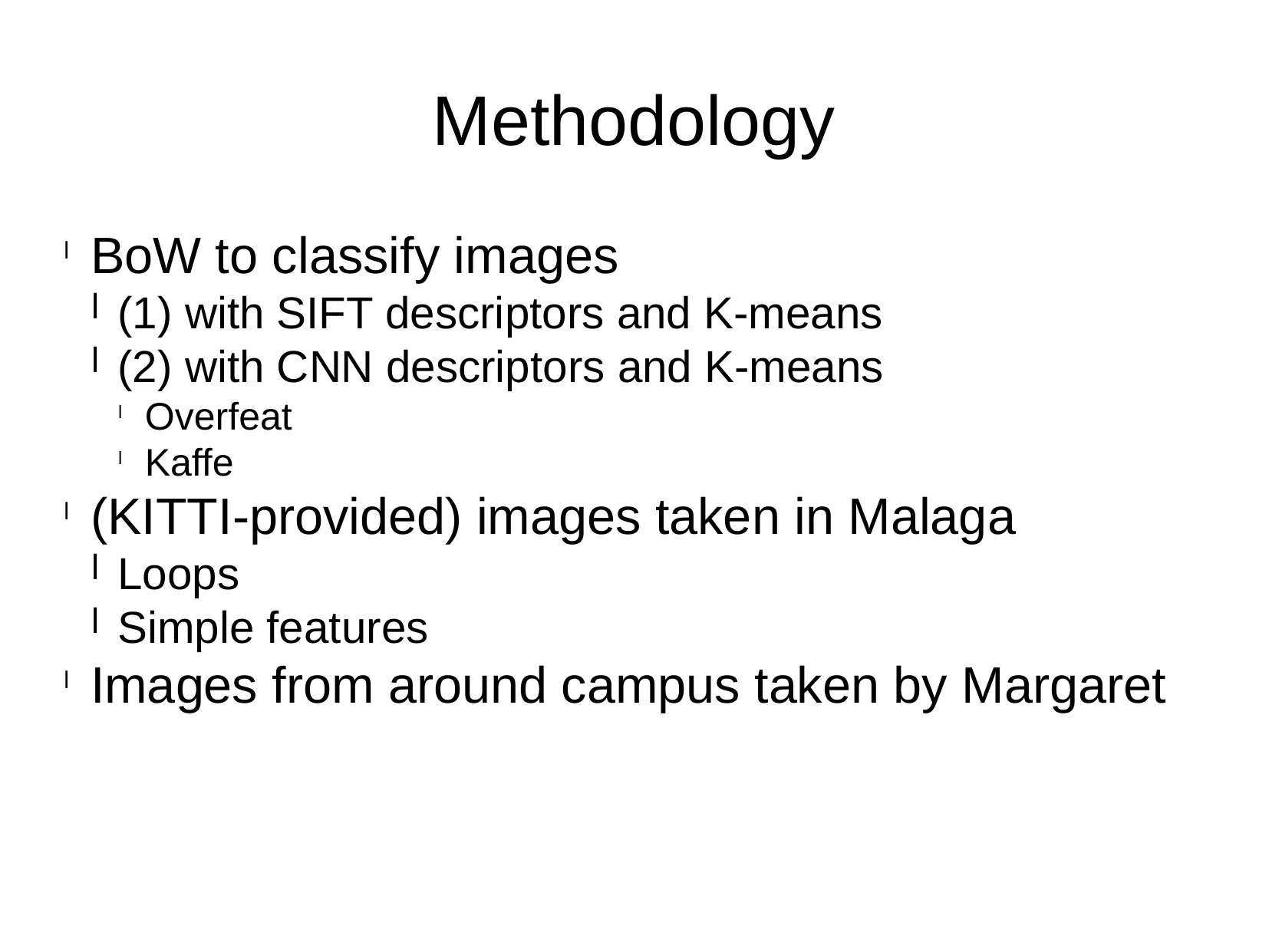

Methodology
BoW to classify images
(1) with SIFT descriptors and K-means
(2) with CNN descriptors and K-means
Overfeat
Kaffe
(KITTI-provided) images taken in Malaga
Loops
Simple features
Images from around campus taken by Margaret